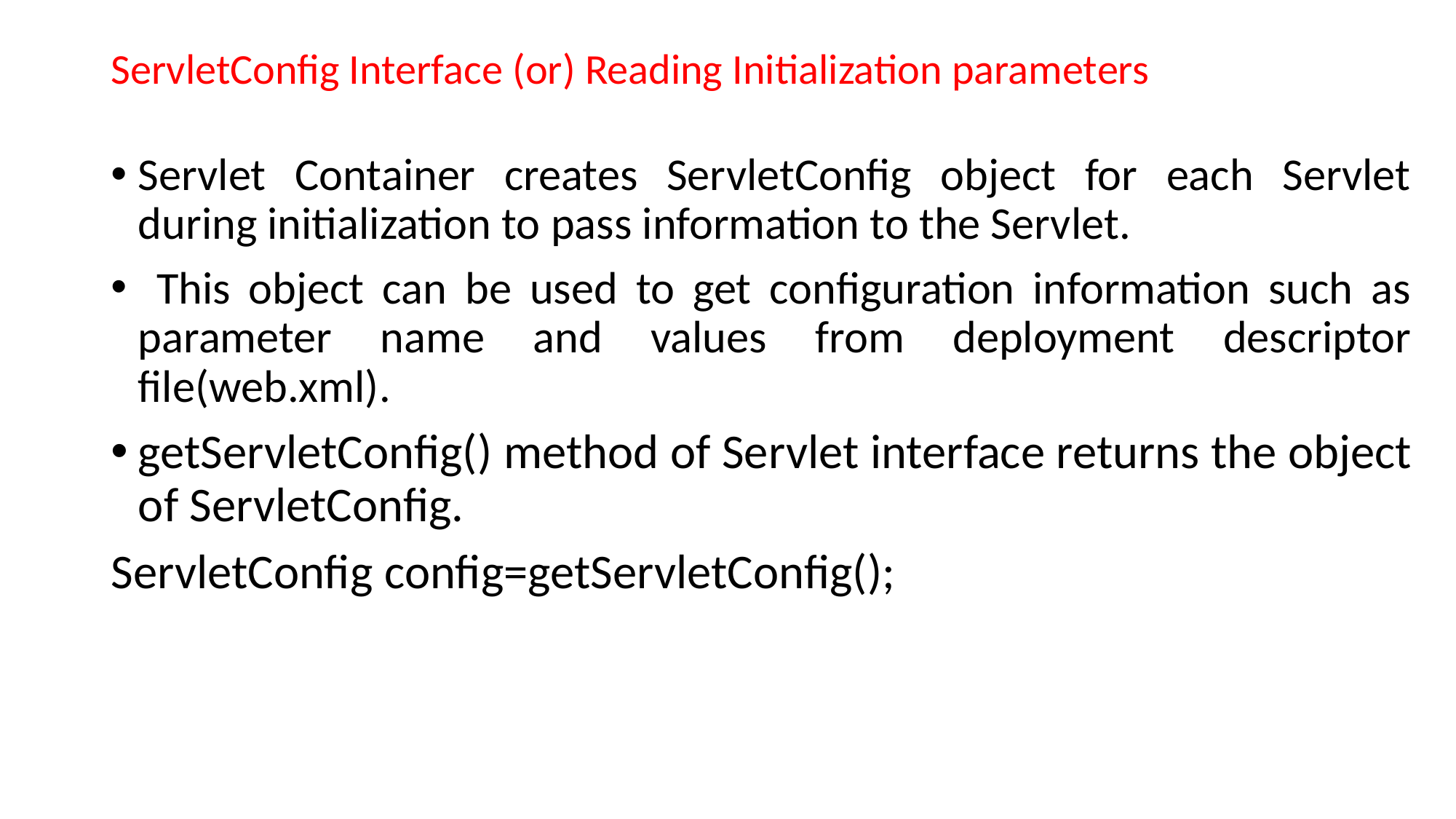

# ServletConfig Interface (or) Reading Initialization parameters
Servlet Container creates ServletConfig object for each Servlet during initialization to pass information to the Servlet.
 This object can be used to get configuration information such as parameter name and values from deployment descriptor file(web.xml).
getServletConfig() method of Servlet interface returns the object of ServletConfig.
ServletConfig config=getServletConfig();